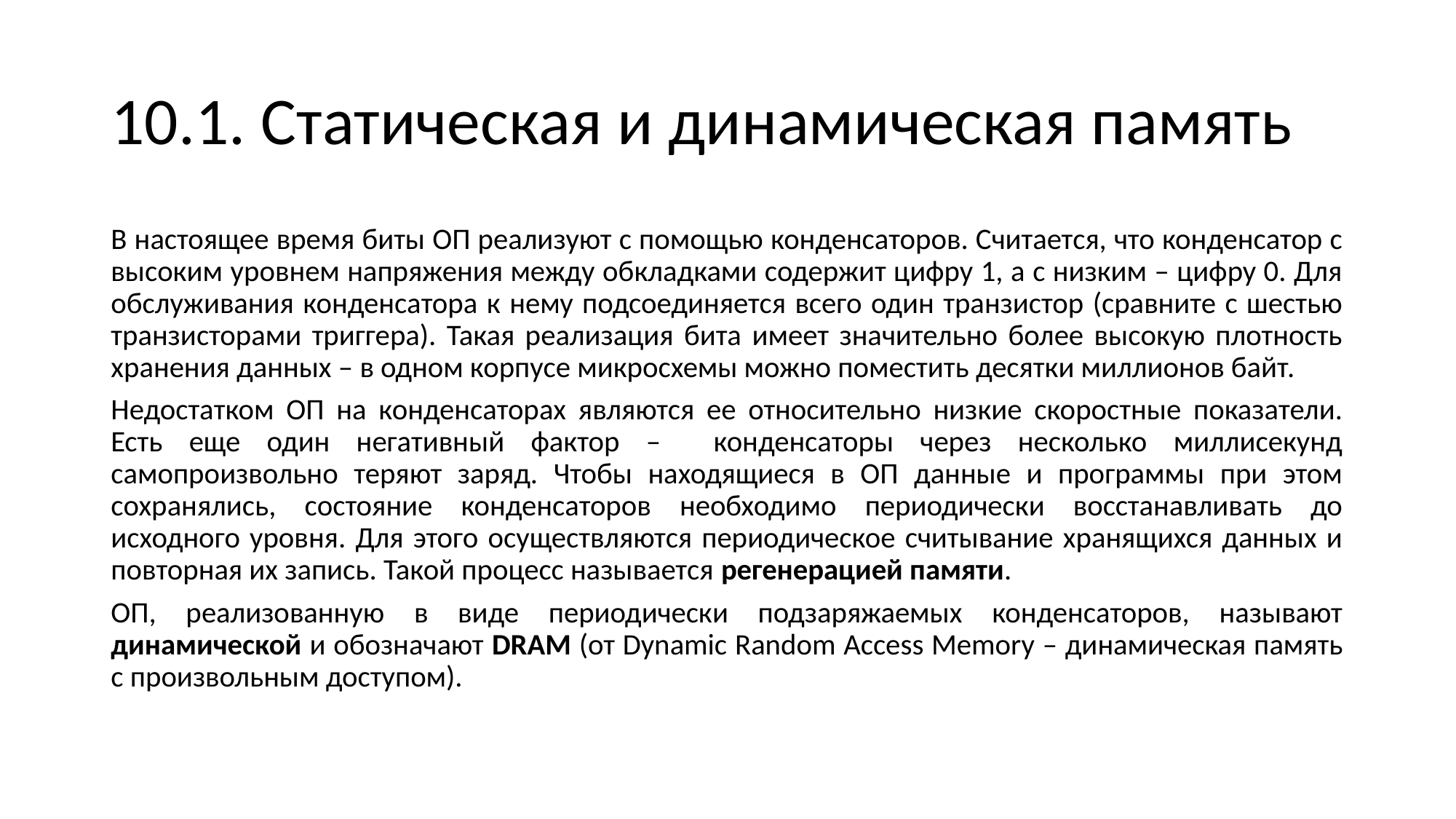

# 10.1. Статическая и динамическая память
В настоящее время биты ОП реализуют с помощью конденсаторов. Считается, что конденсатор с высоким уровнем напряжения между обкладками содержит цифру 1, а с низким – цифру 0. Для обслуживания конденсатора к нему подсоединяется всего один транзистор (сравните с шестью транзисторами триггера). Такая реализация бита имеет значительно более высокую плотность хранения данных – в одном корпусе микросхемы можно поместить десятки миллионов байт.
Недостатком ОП на конденсаторах являются ее относительно низкие скоростные показатели. Есть еще один негативный фактор –  конденсаторы через несколько миллисекунд самопроизвольно теряют заряд. Чтобы находящиеся в ОП данные и программы при этом сохранялись, состояние конденсаторов необходимо периодически восстанавливать до исходного уровня. Для этого осуществляются периодическое считывание хранящихся данных и повторная их запись. Такой процесс называется регенерацией памяти.
ОП, реализованную в виде периодически подзаряжаемых конденсаторов, называют динамической и обозначают DRAM (от Dynamic Random Access Memory – динамическая память с произвольным доступом).